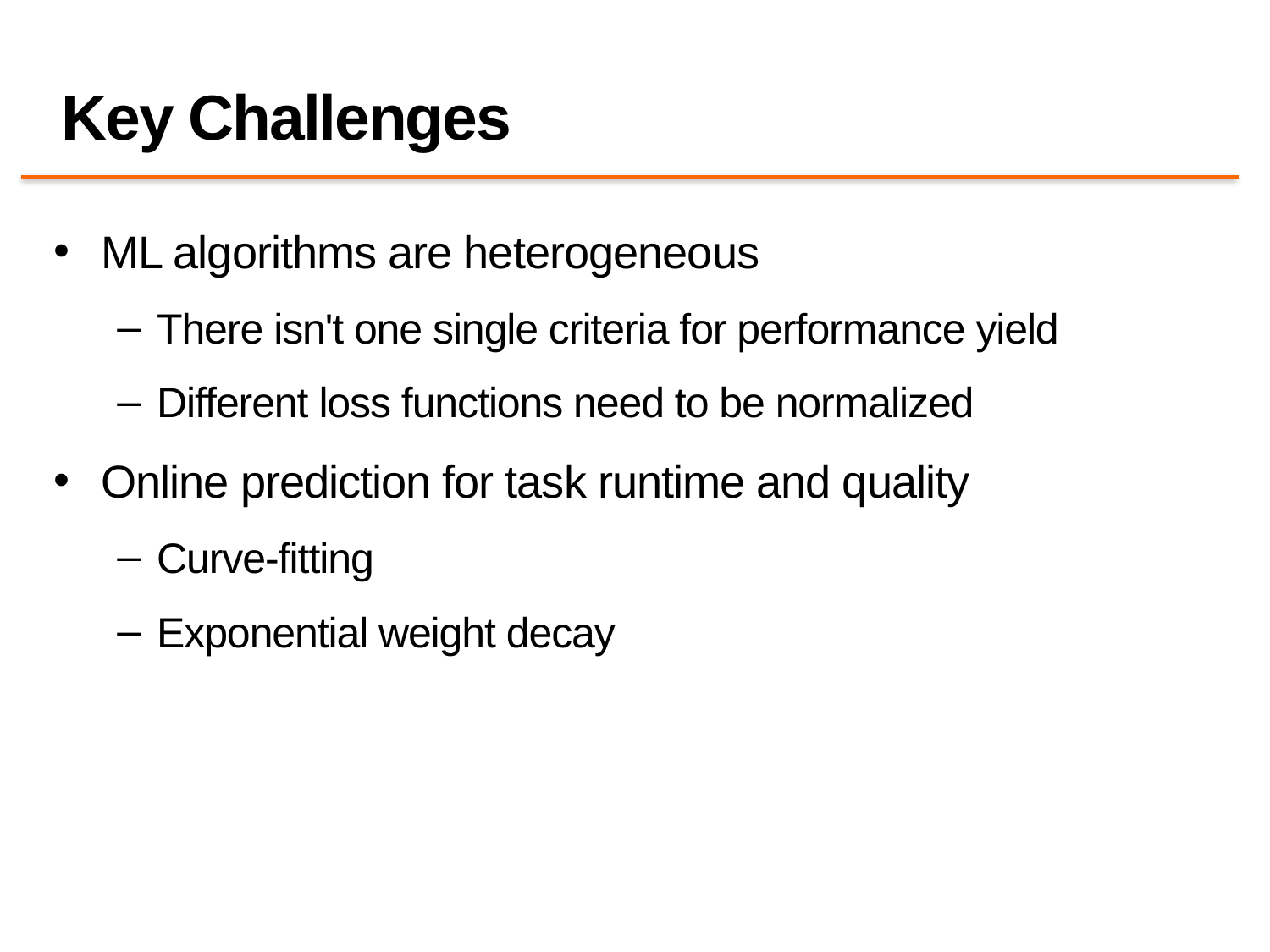

# Key Challenges
ML algorithms are heterogeneous
There isn't one single criteria for performance yield
Different loss functions need to be normalized
Online prediction for task runtime and quality
Curve-fitting
Exponential weight decay